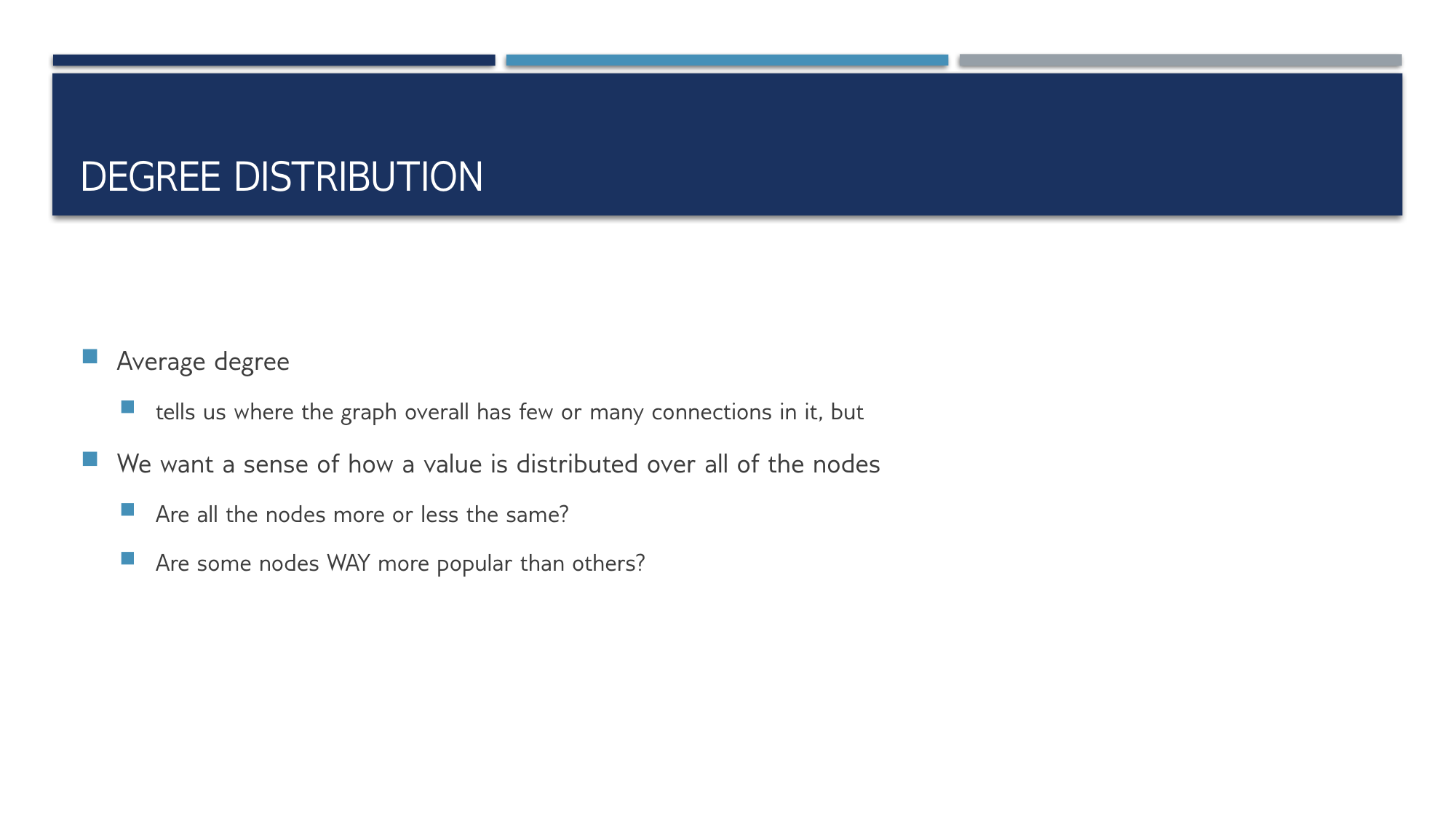

# Degree distribution
Average degree
tells us where the graph overall has few or many connections in it, but
We want a sense of how a value is distributed over all of the nodes
Are all the nodes more or less the same?
Are some nodes WAY more popular than others?